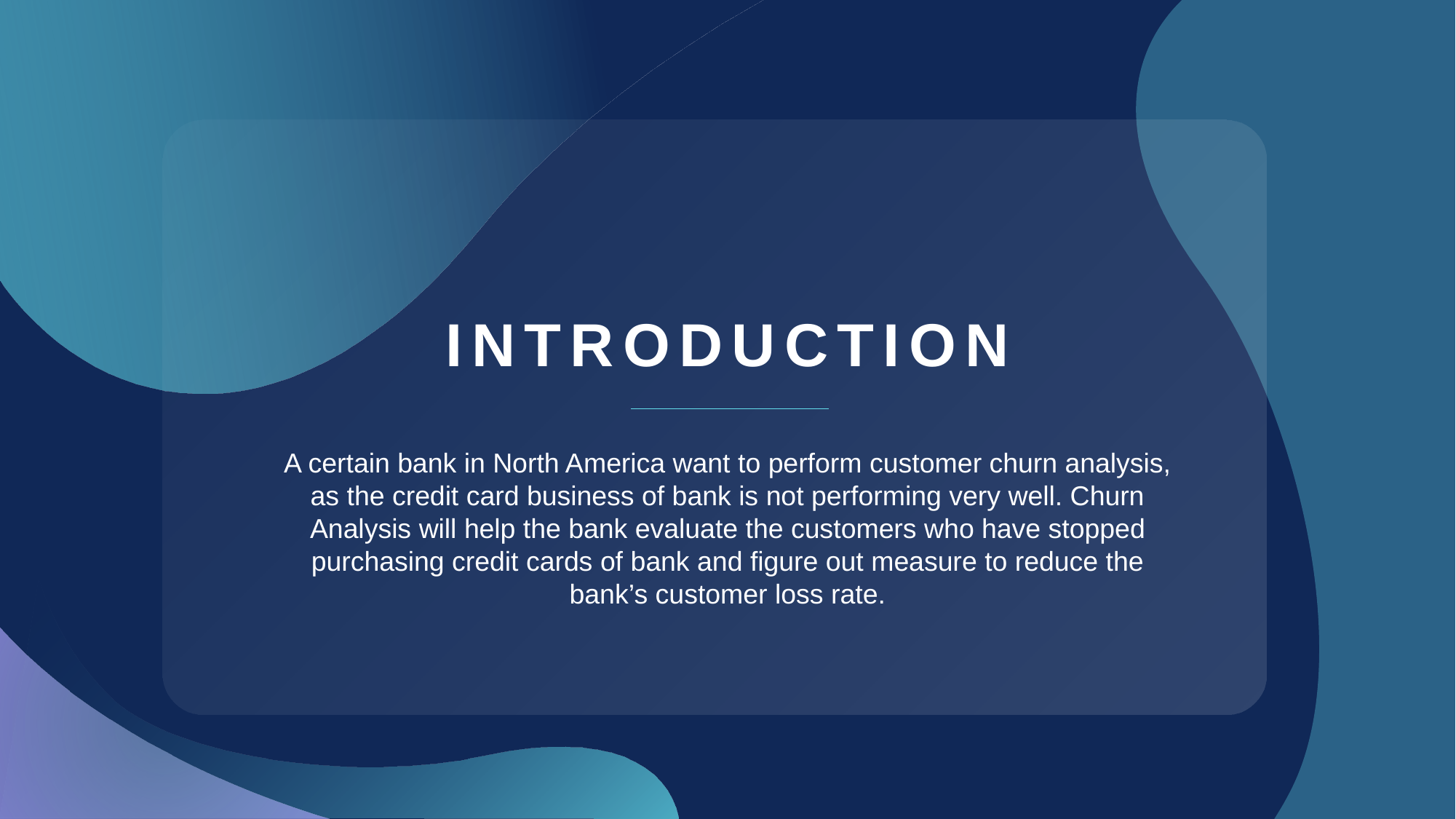

# INTRODUCTION
A certain bank in North America want to perform customer churn analysis, as the credit card business of bank is not performing very well. Churn Analysis will help the bank evaluate the customers who have stopped purchasing credit cards of bank and figure out measure to reduce the bank’s customer loss rate.